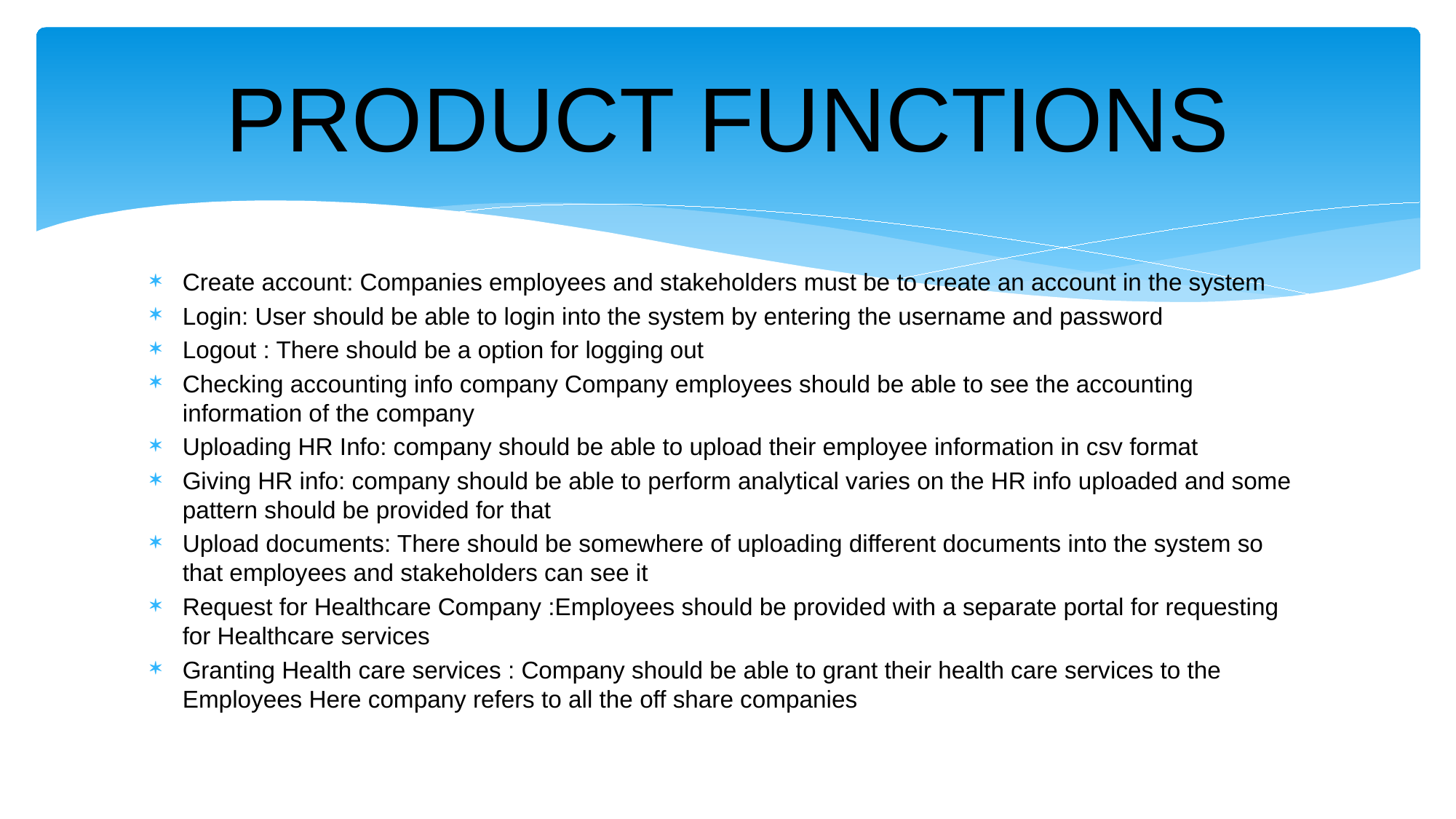

# PRODUCT FUNCTIONS
Create account: Companies employees and stakeholders must be to create an account in the system
Login: User should be able to login into the system by entering the username and password
Logout : There should be a option for logging out
Checking accounting info company Company employees should be able to see the accounting information of the company
Uploading HR Info: company should be able to upload their employee information in csv format
Giving HR info: company should be able to perform analytical varies on the HR info uploaded and some pattern should be provided for that
Upload documents: There should be somewhere of uploading different documents into the system so that employees and stakeholders can see it
Request for Healthcare Company :Employees should be provided with a separate portal for requesting for Healthcare services
Granting Health care services : Company should be able to grant their health care services to the Employees Here company refers to all the off share companies